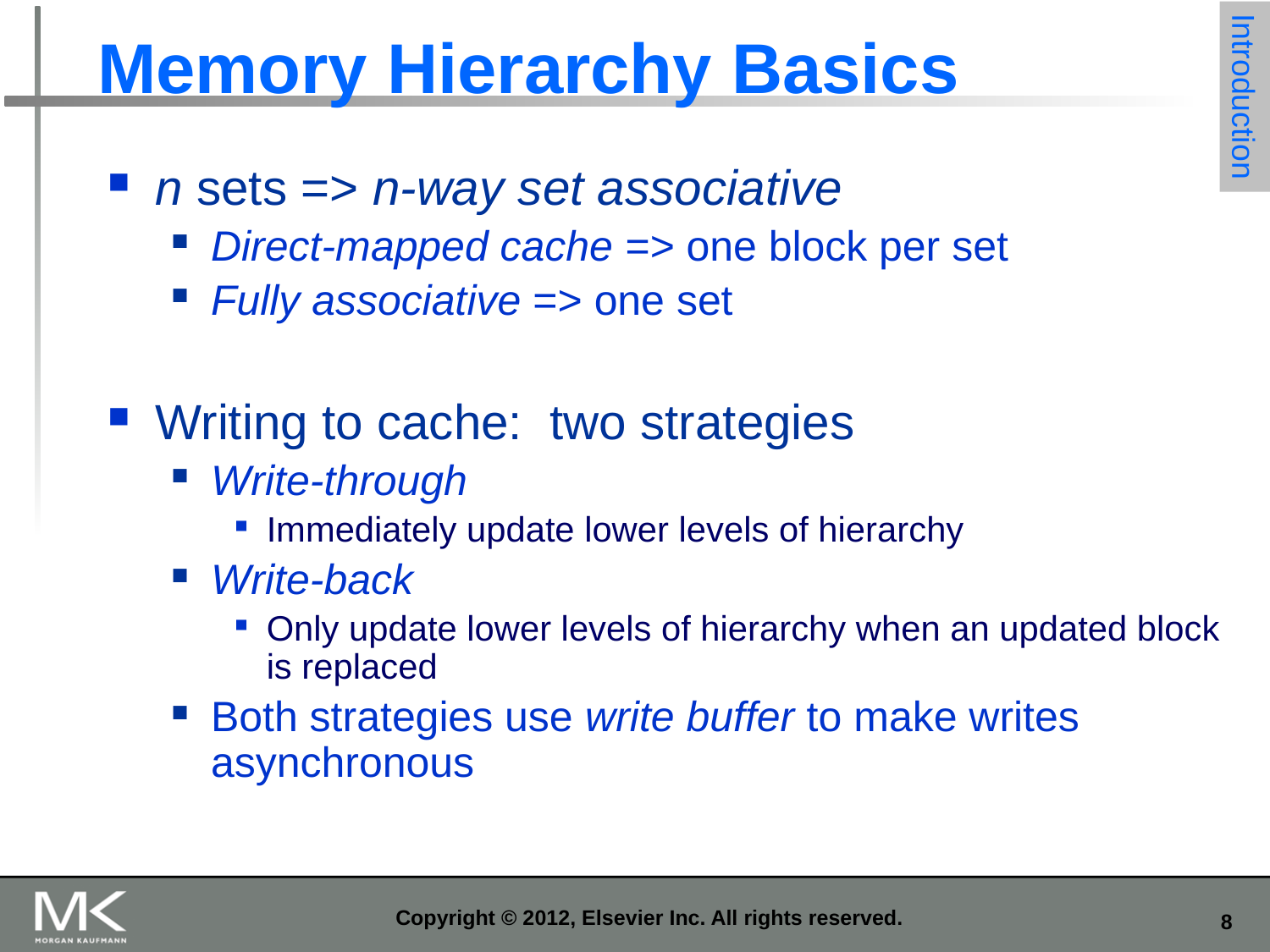

# Memory Hierarchy Basics
Introduction
n sets => n-way set associative
Direct-mapped cache => one block per set
Fully associative => one set

Writing to cache:  two strategies
Write-through
Immediately update lower levels of hierarchy
Write-back
Only update lower levels of hierarchy when an updated block is replaced
Both strategies use write buffer to make writes asynchronous
Copyright © 2012, Elsevier Inc. All rights reserved.